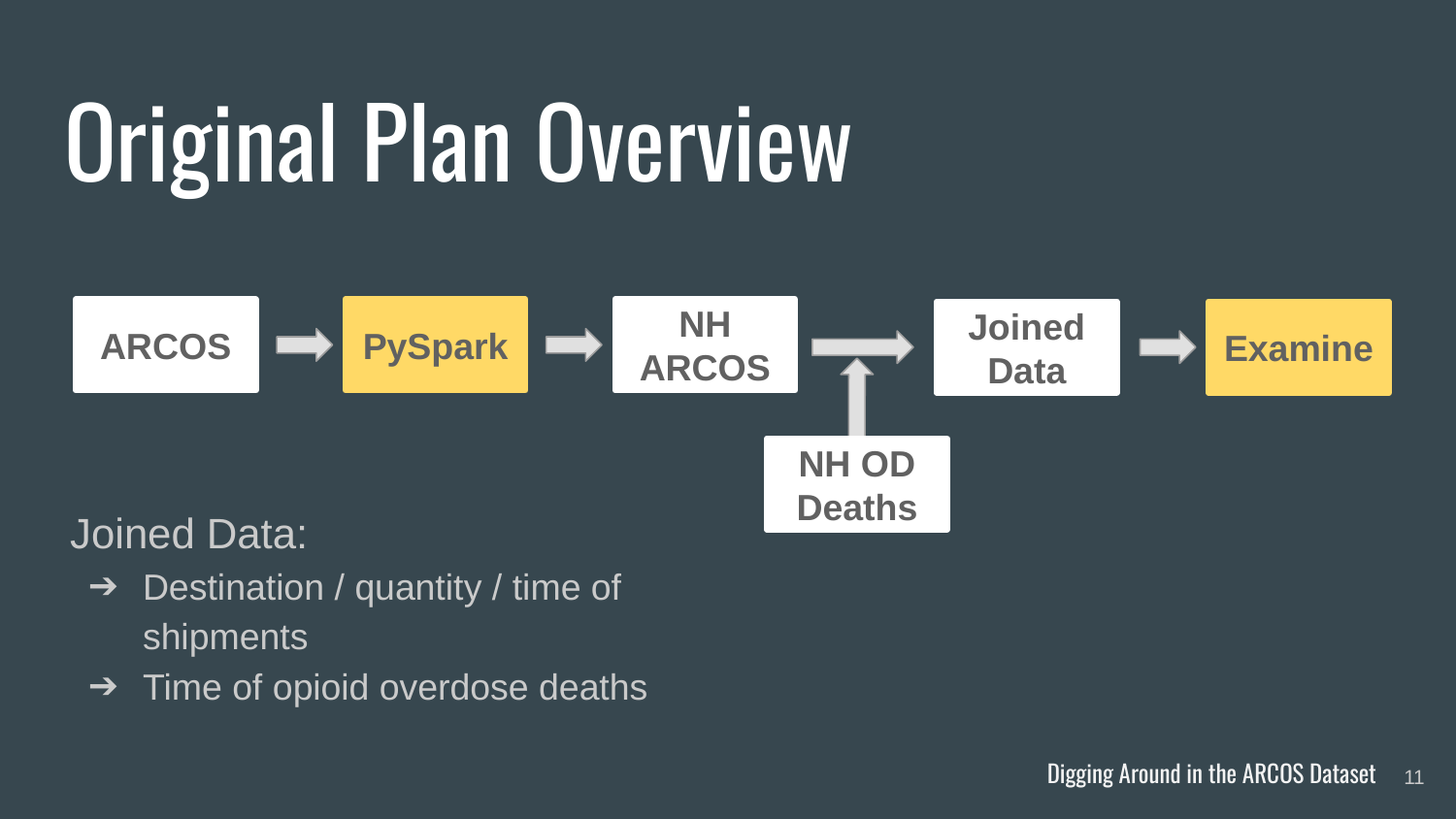

# Original Plan Overview
ARCOS
PySpark
NH ARCOS
Joined Data
Examine

NH OD Deaths
Joined Data:
Destination / quantity / time of shipments
Time of opioid overdose deaths
11